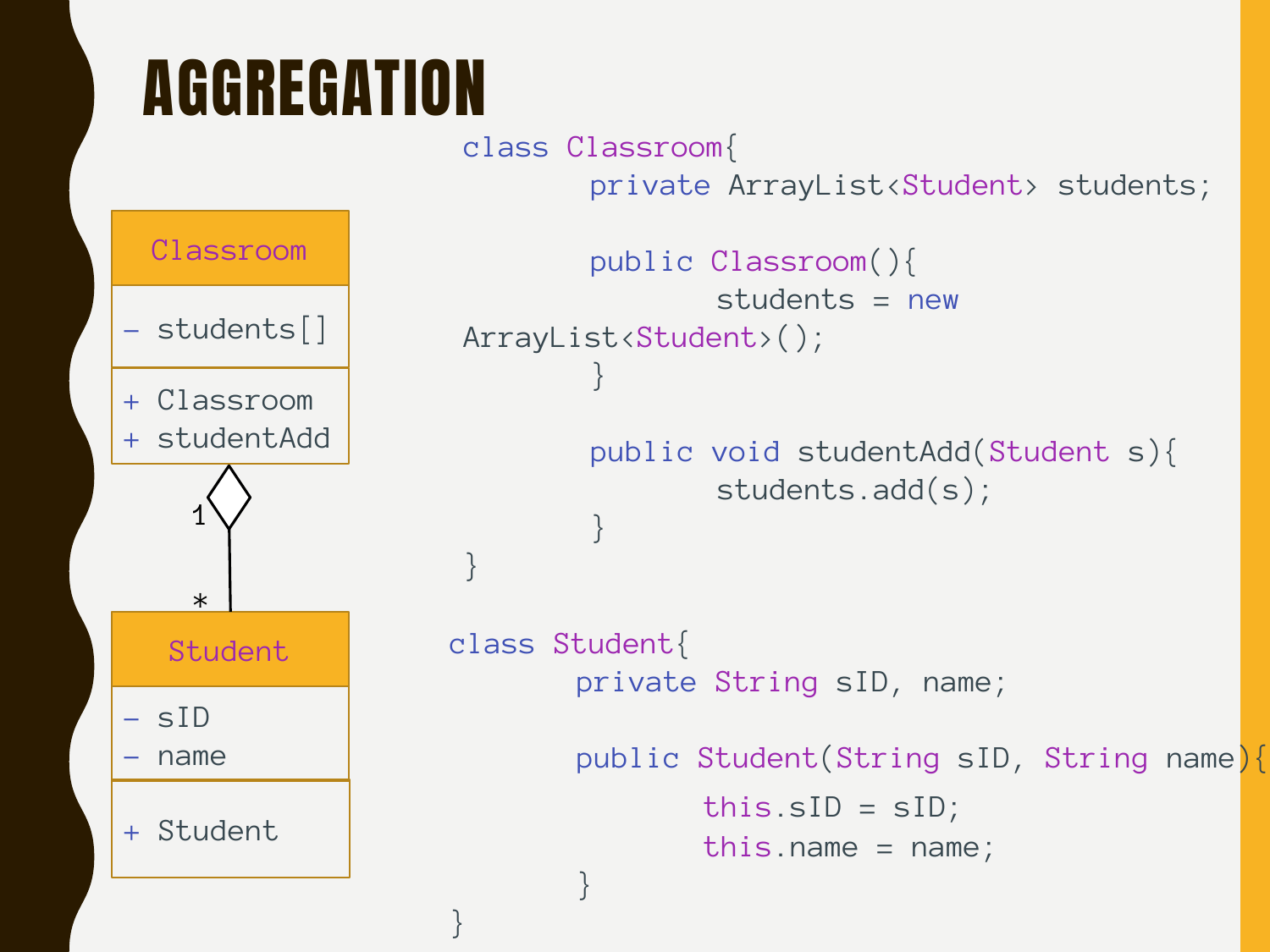

# AggregatIon
class Classroom{
	private ArrayList<Student> students;

	public Classroom(){
		students = new ArrayList<Student>();
	}

	public void studentAdd(Student s){
		students.add(s);
	}
}
Classroom
- students[]
+ Classroom
+ studentAdd

1
*
Student
class Student{
	private String sID, name;

	public Student(String sID, String name){
		this.sID = sID;
		this.name = name;
	}
}
- sID
- name
+ Student